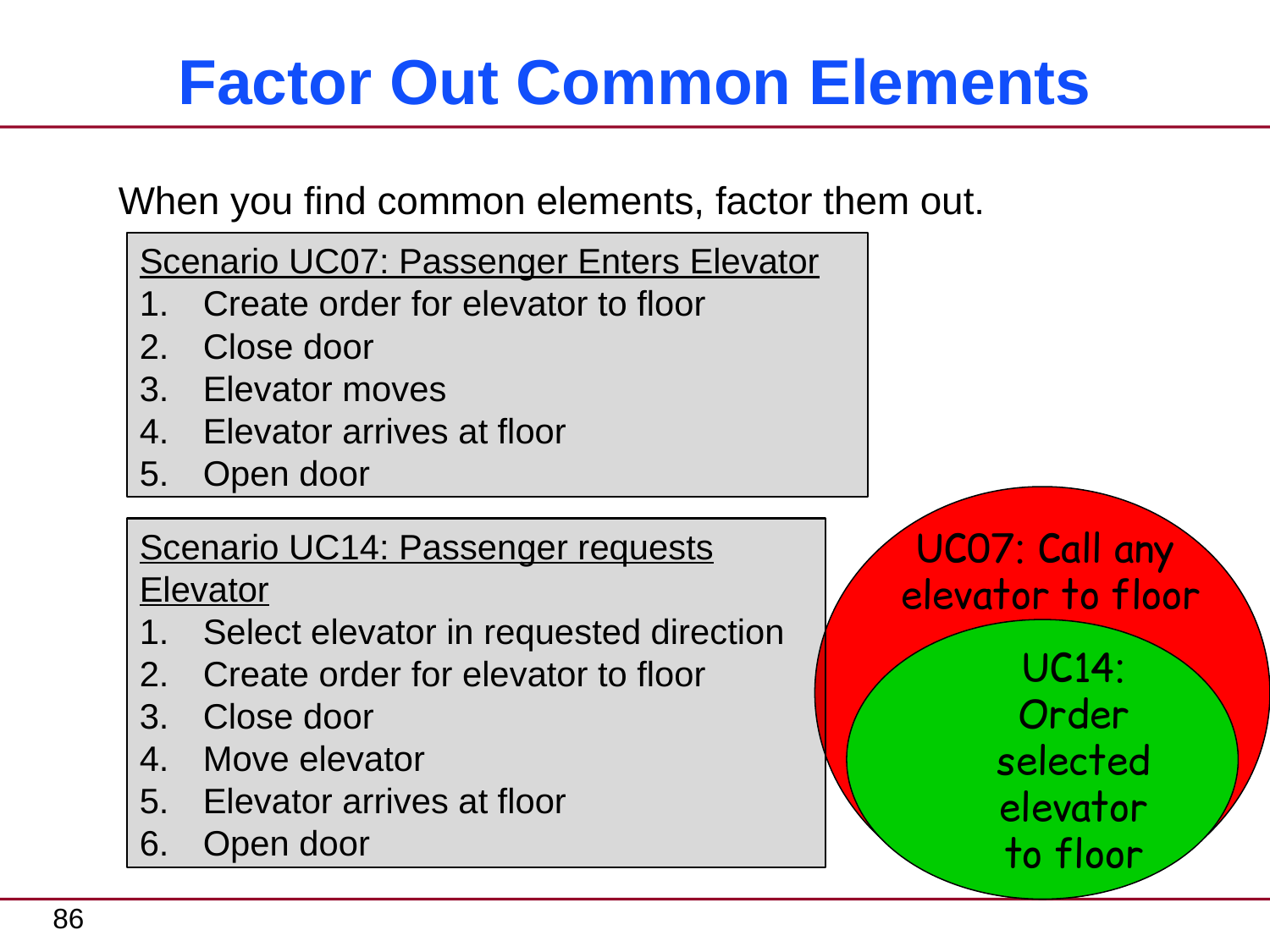

# Factor Out Common Elements
When you find common elements, factor them out.

Scenario UC07: Passenger Enters Elevator
Create order for elevator to floor
Close door
Elevator moves
Elevator arrives at floor
Open door

UC07: Call any
elevator to floor
Scenario UC14: Passenger requests Elevator
Select elevator in requested direction
Create order for elevator to floor
Close door
Move elevator
Elevator arrives at floor
Open door

UC14: Order selected elevator to floor